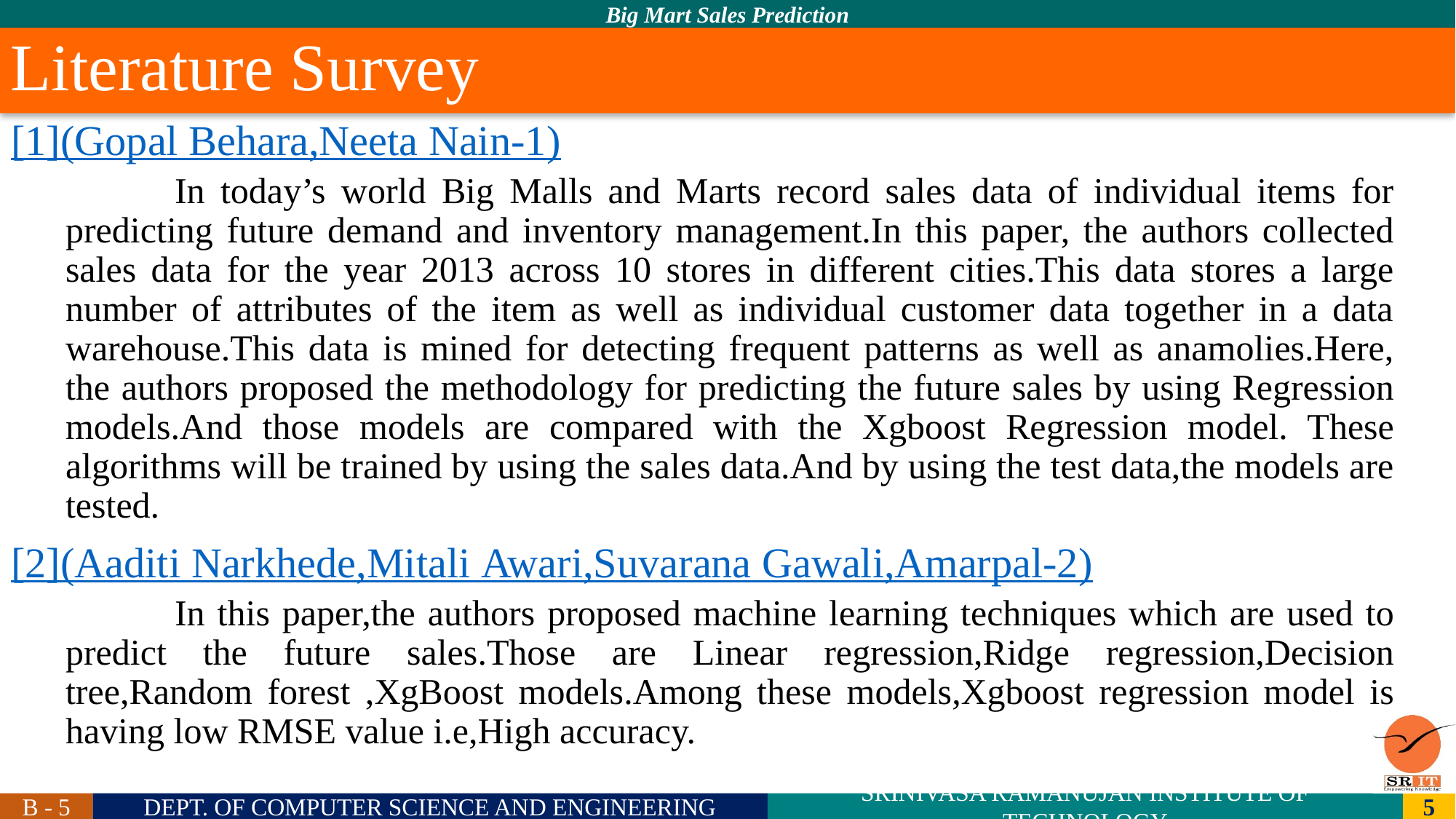

# Literature Survey
[1](Gopal Behara,Neeta Nain-1)
	In today’s world Big Malls and Marts record sales data of individual items for predicting future demand and inventory management.In this paper, the authors collected sales data for the year 2013 across 10 stores in different cities.This data stores a large number of attributes of the item as well as individual customer data together in a data warehouse.This data is mined for detecting frequent patterns as well as anamolies.Here, the authors proposed the methodology for predicting the future sales by using Regression models.And those models are compared with the Xgboost Regression model. These algorithms will be trained by using the sales data.And by using the test data,the models are tested.
[2](Aaditi Narkhede,Mitali Awari,Suvarana Gawali,Amarpal-2)
	In this paper,the authors proposed machine learning techniques which are used to predict the future sales.Those are Linear regression,Ridge regression,Decision tree,Random forest ,XgBoost models.Among these models,Xgboost regression model is having low RMSE value i.e,High accuracy.